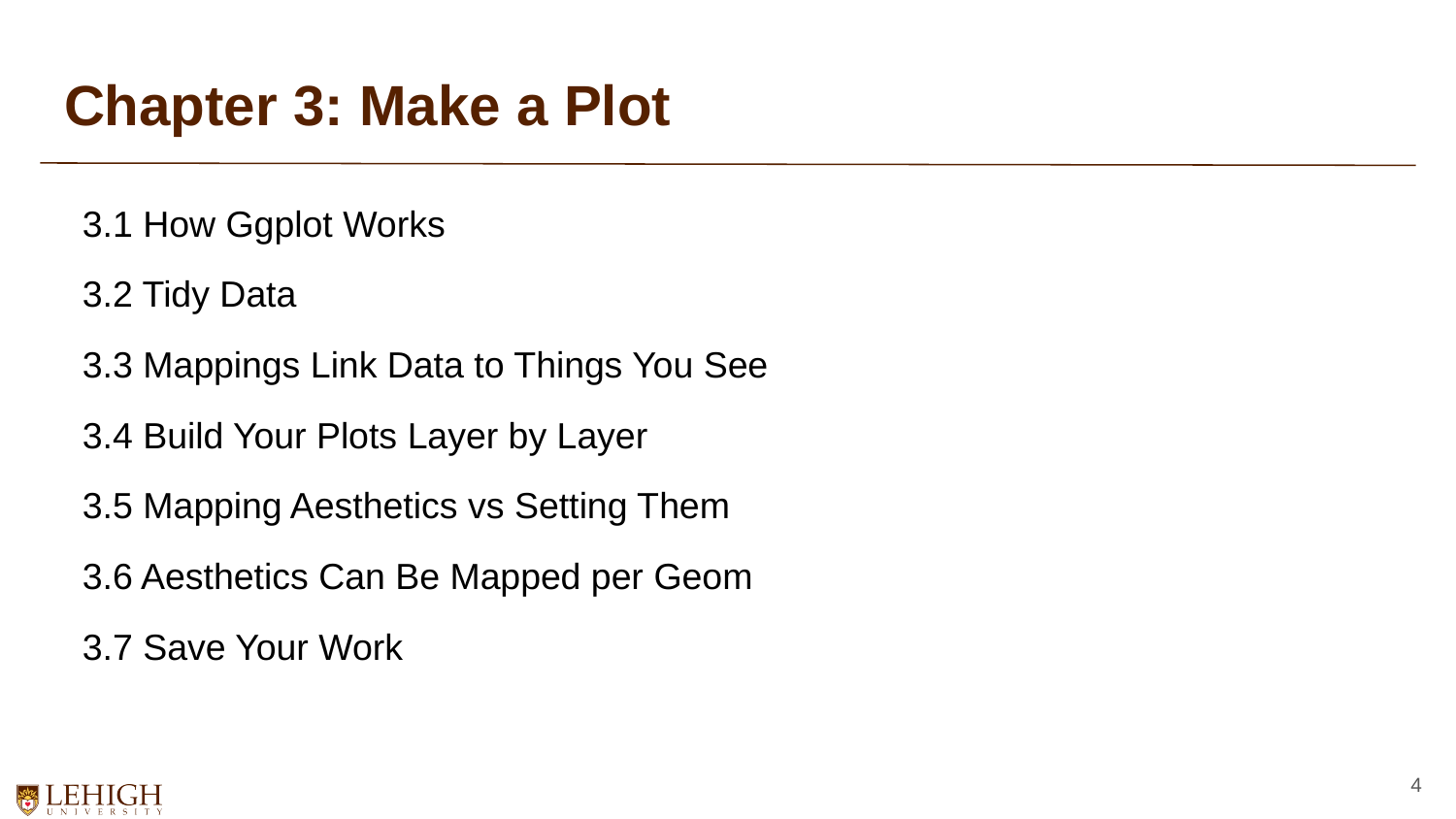

# Chapter 3: Make a Plot
3.1 How Ggplot Works
3.2 Tidy Data
3.3 Mappings Link Data to Things You See
3.4 Build Your Plots Layer by Layer
3.5 Mapping Aesthetics vs Setting Them
3.6 Aesthetics Can Be Mapped per Geom
3.7 Save Your Work
4